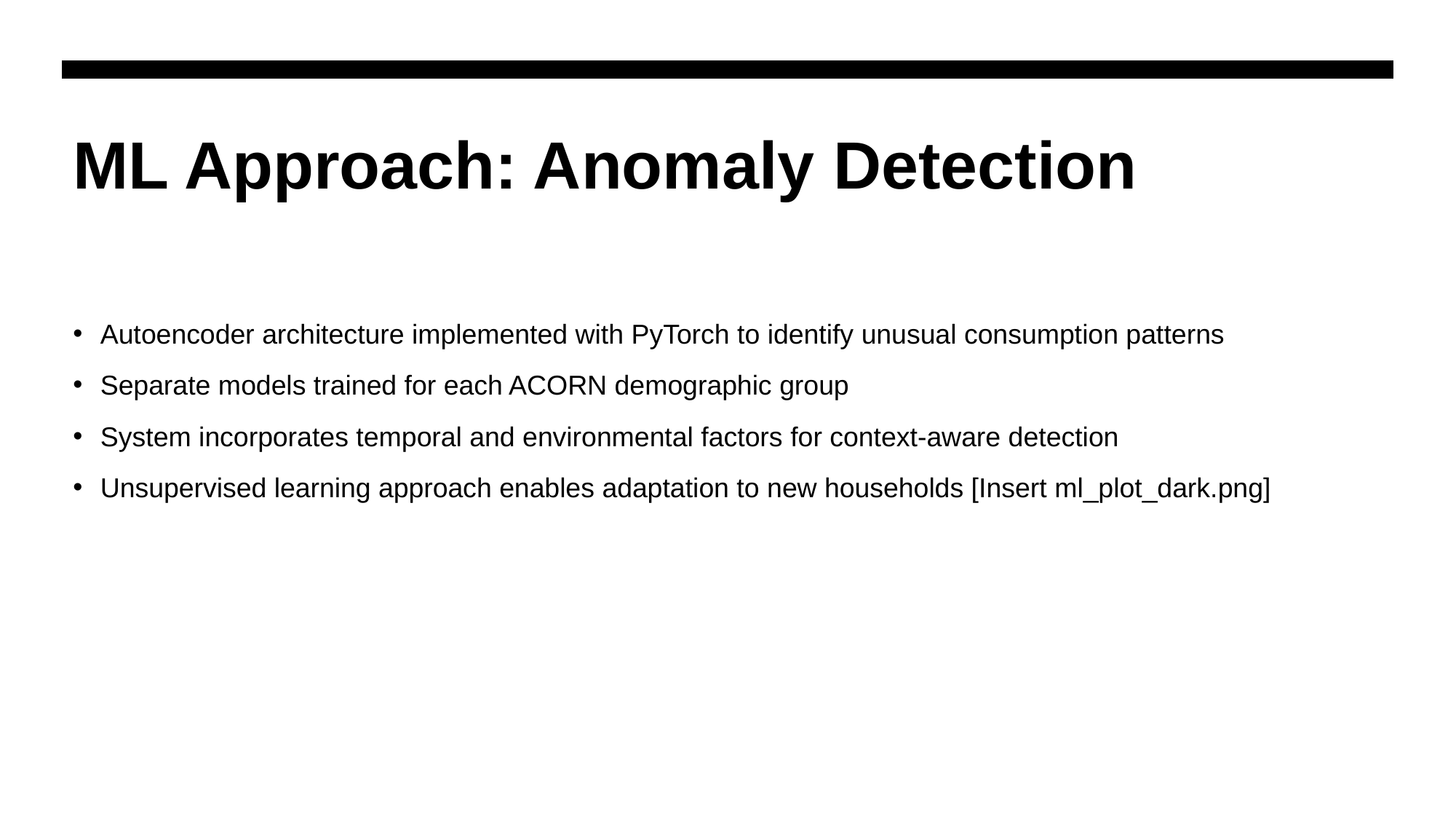

# ML Approach: Anomaly Detection
Autoencoder architecture implemented with PyTorch to identify unusual consumption patterns
Separate models trained for each ACORN demographic group
System incorporates temporal and environmental factors for context-aware detection
Unsupervised learning approach enables adaptation to new households [Insert ml_plot_dark.png]